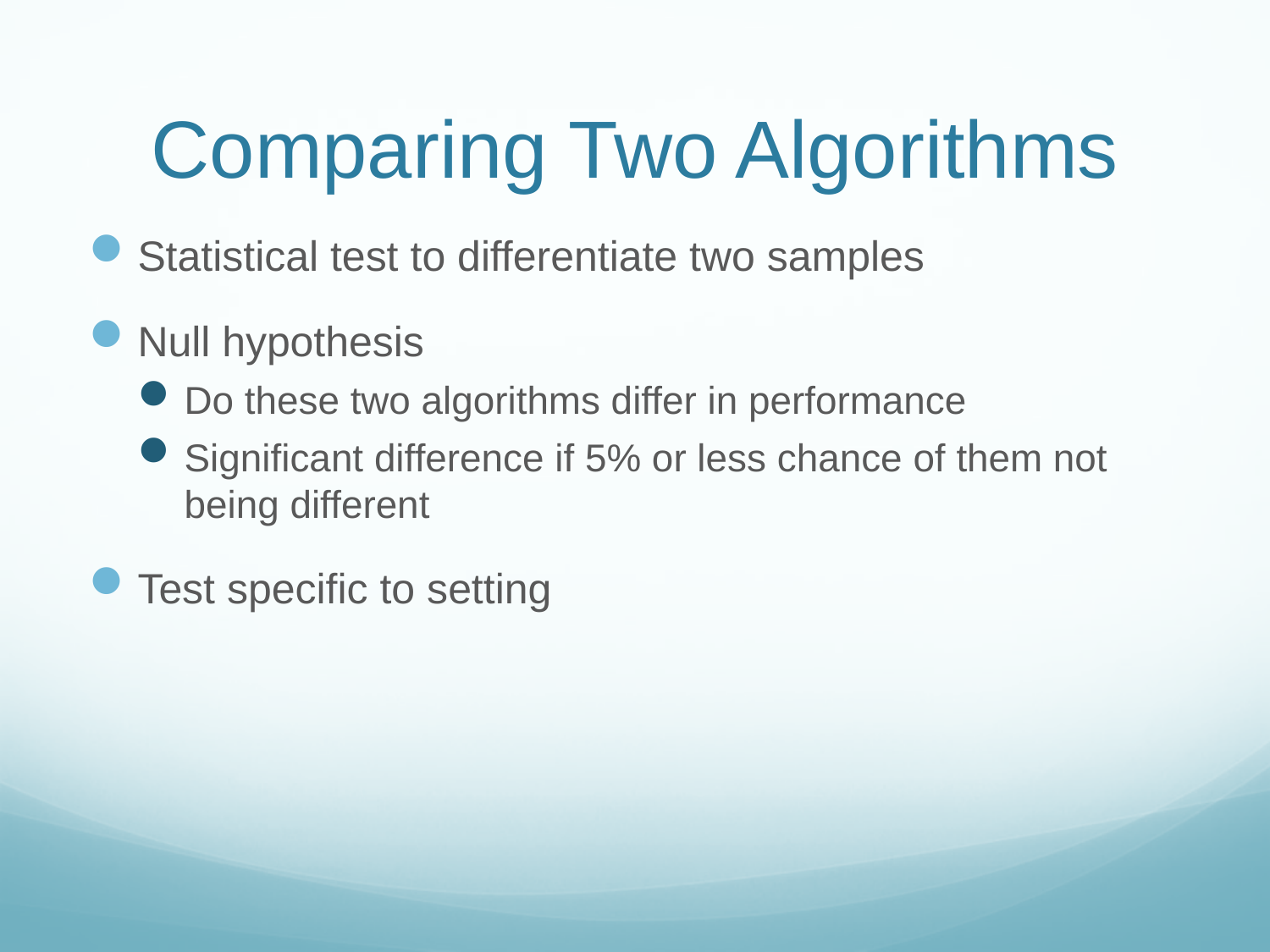

# Comparing Two Algorithms
Statistical test to differentiate two samples
Null hypothesis
Do these two algorithms differ in performance
Significant difference if 5% or less chance of them not being different
Test specific to setting